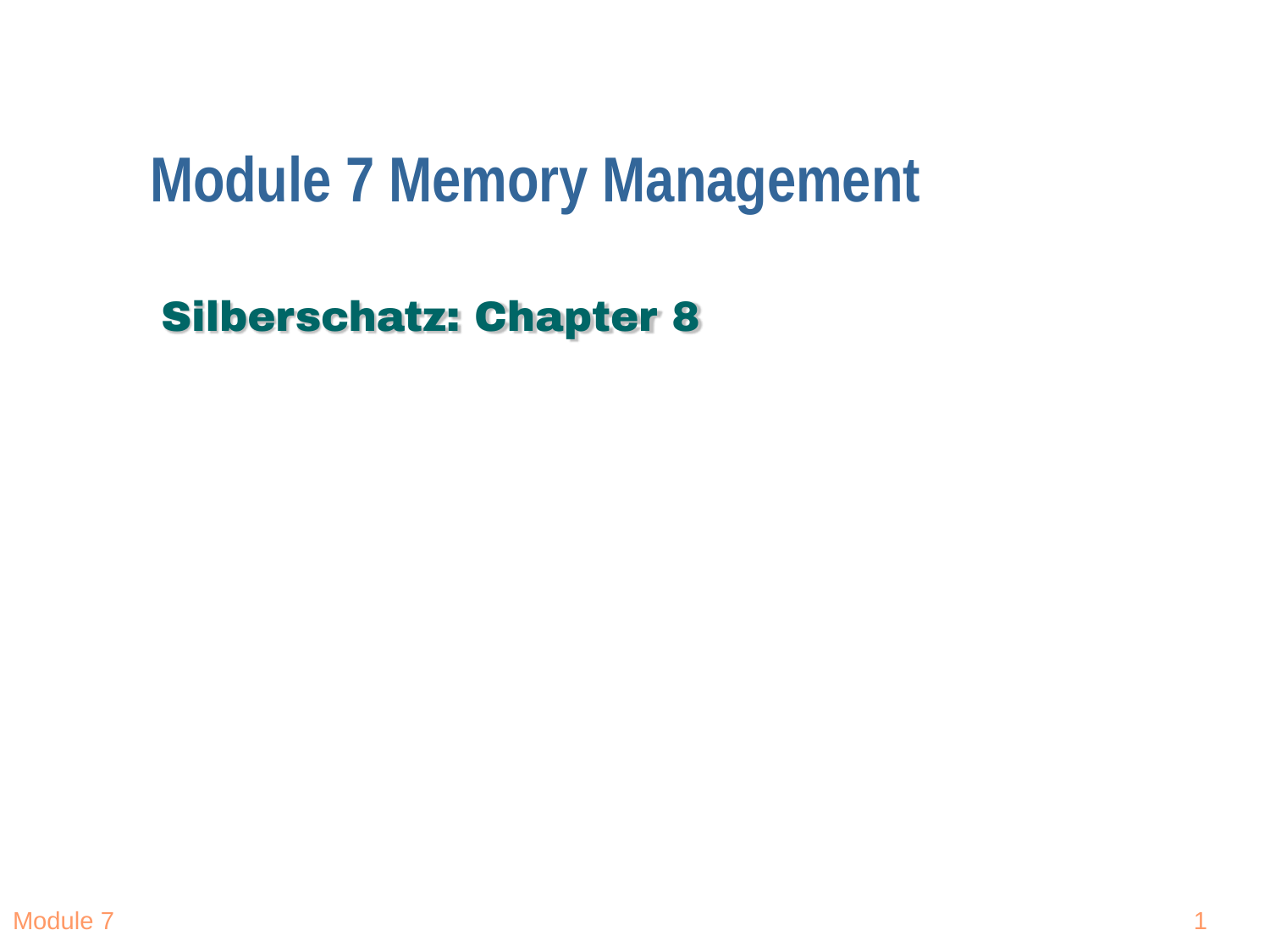

Module 7 Memory Management

Silberschatz: Chapter 8
Module 7
1